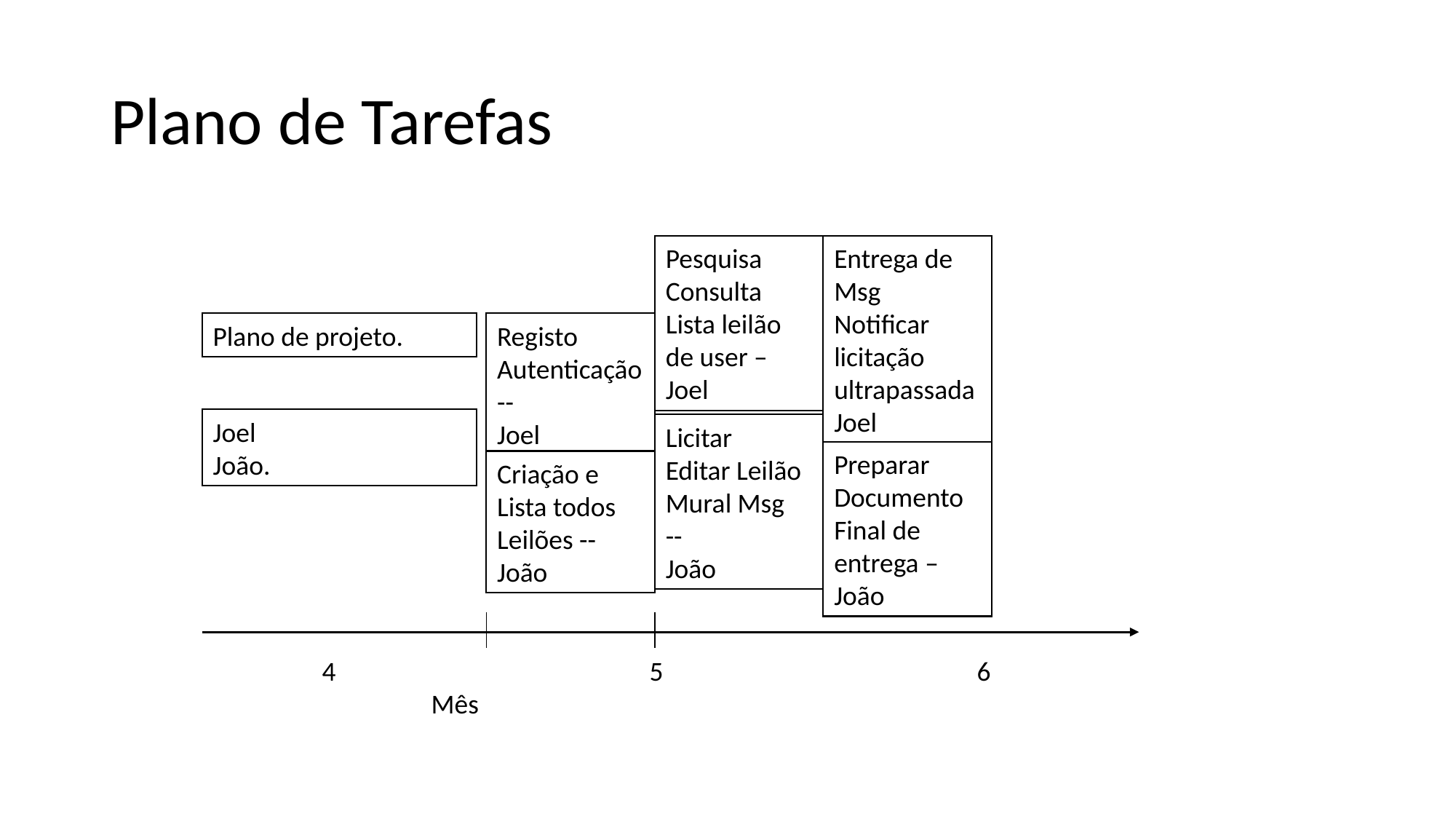

# Plano de Tarefas

Pesquisa
Consulta
Lista leilão de user –
Joel
Entrega de Msg
Notificar licitação ultrapassada
Joel
Plano de projeto.
Registo
Autenticação
--
Joel
Joel
João.
Licitar
Editar Leilão
Mural Msg
--
João
Preparar Documento Final de entrega –
João
Criação e Lista todos Leilões --
João
	4			5			6
		Mês